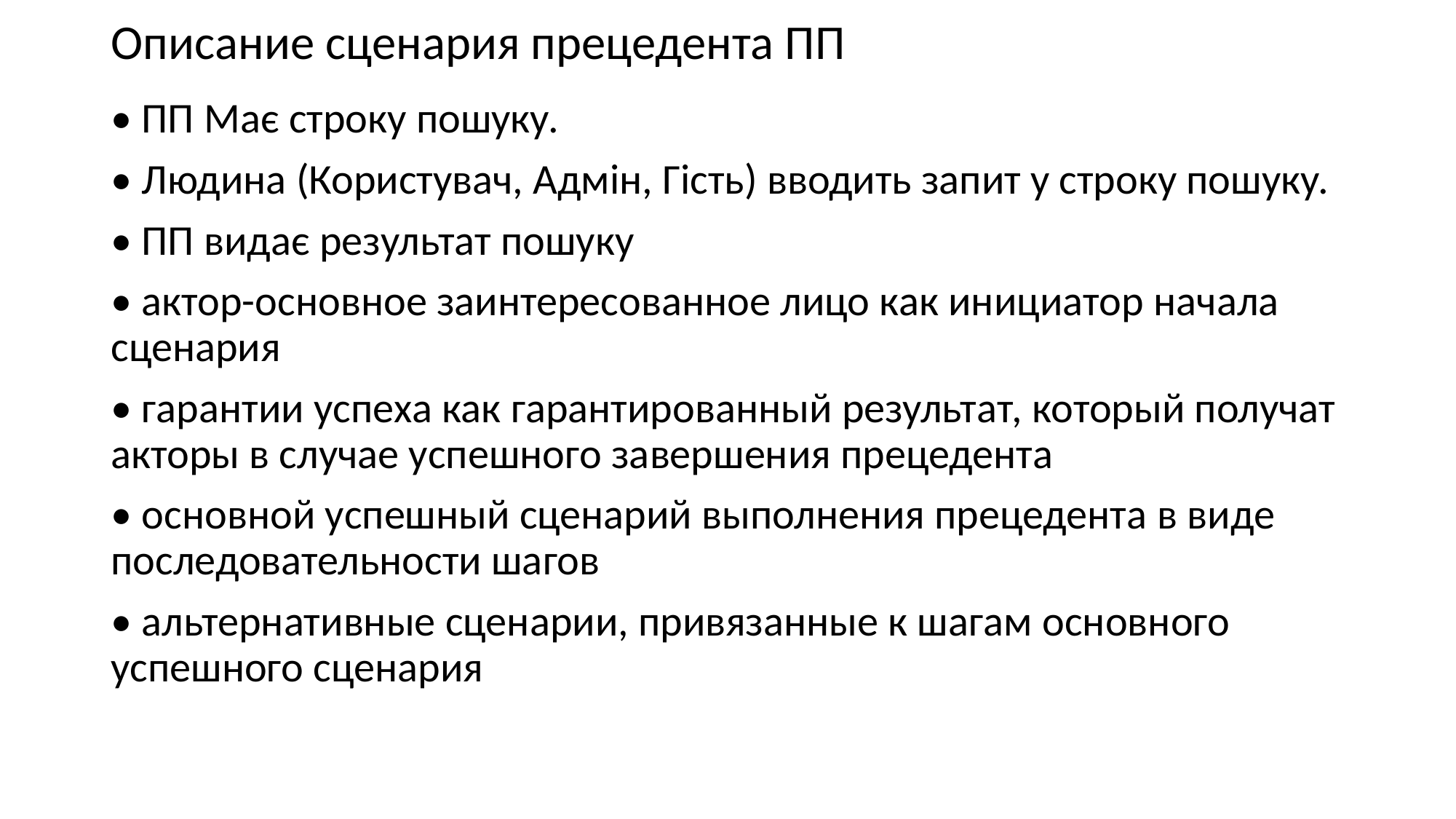

# Описание сценария прецедента ПП
• ПП Має строку пошуку.
• Людина (Користувач, Адмін, Гість) вводить запит у строку пошуку.
• ПП видає результат пошуку
• актор-основное заинтересованное лицо как инициатор начала сценария
• гарантии успеха как гарантированный результат, который получат акторы в случае успешного завершения прецедента
• основной успешный сценарий выполнения прецедента в виде последовательности шагов
• альтернативные сценарии, привязанные к шагам основного успешного сценария